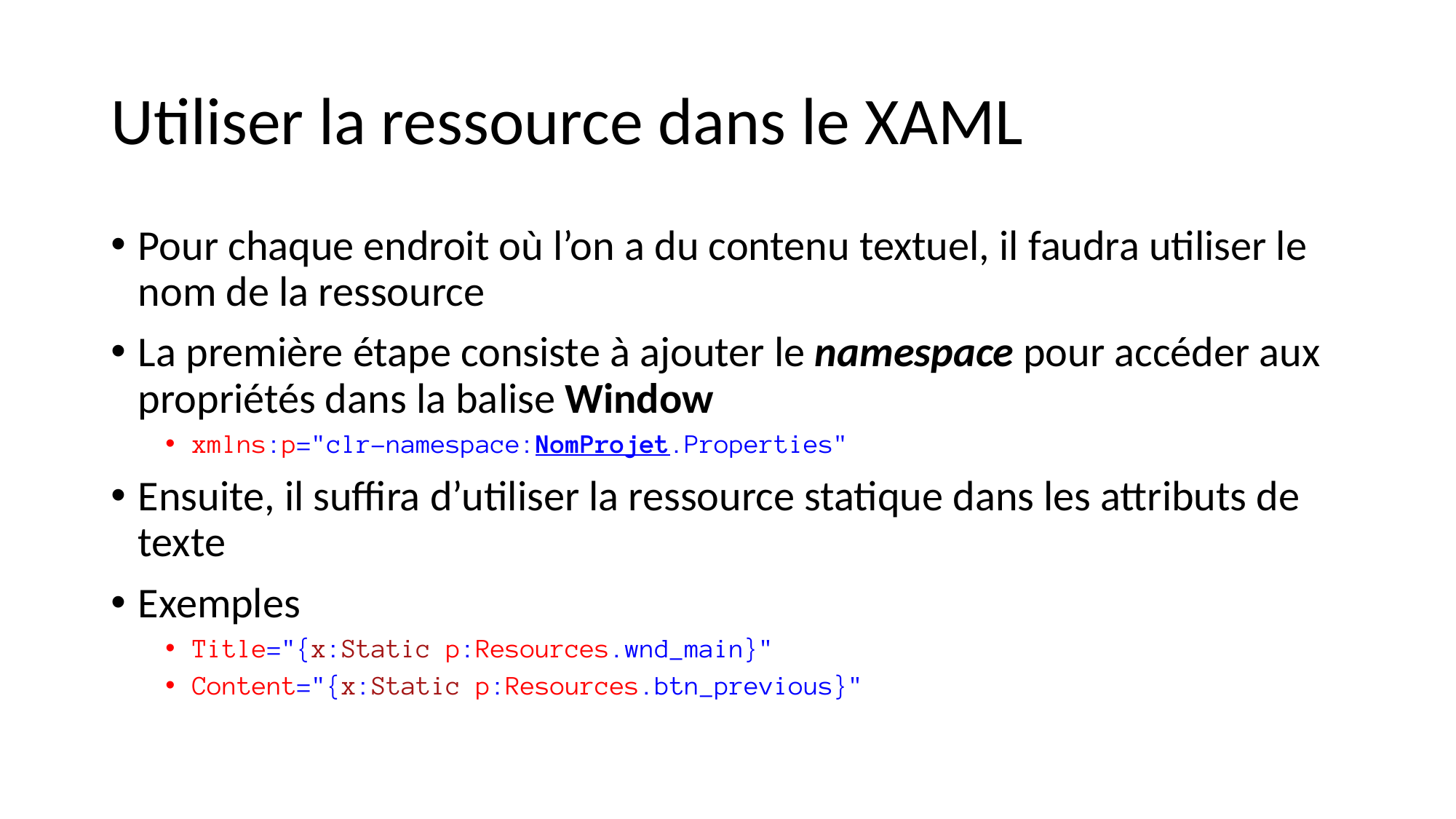

# Utiliser la ressource dans le XAML
Pour chaque endroit où l’on a du contenu textuel, il faudra utiliser le nom de la ressource
La première étape consiste à ajouter le namespace pour accéder aux propriétés dans la balise Window
xmlns:p="clr-namespace:NomProjet.Properties"
Ensuite, il suffira d’utiliser la ressource statique dans les attributs de texte
Exemples
Title="{x:Static p:Resources.wnd_main}"
Content="{x:Static p:Resources.btn_previous}"